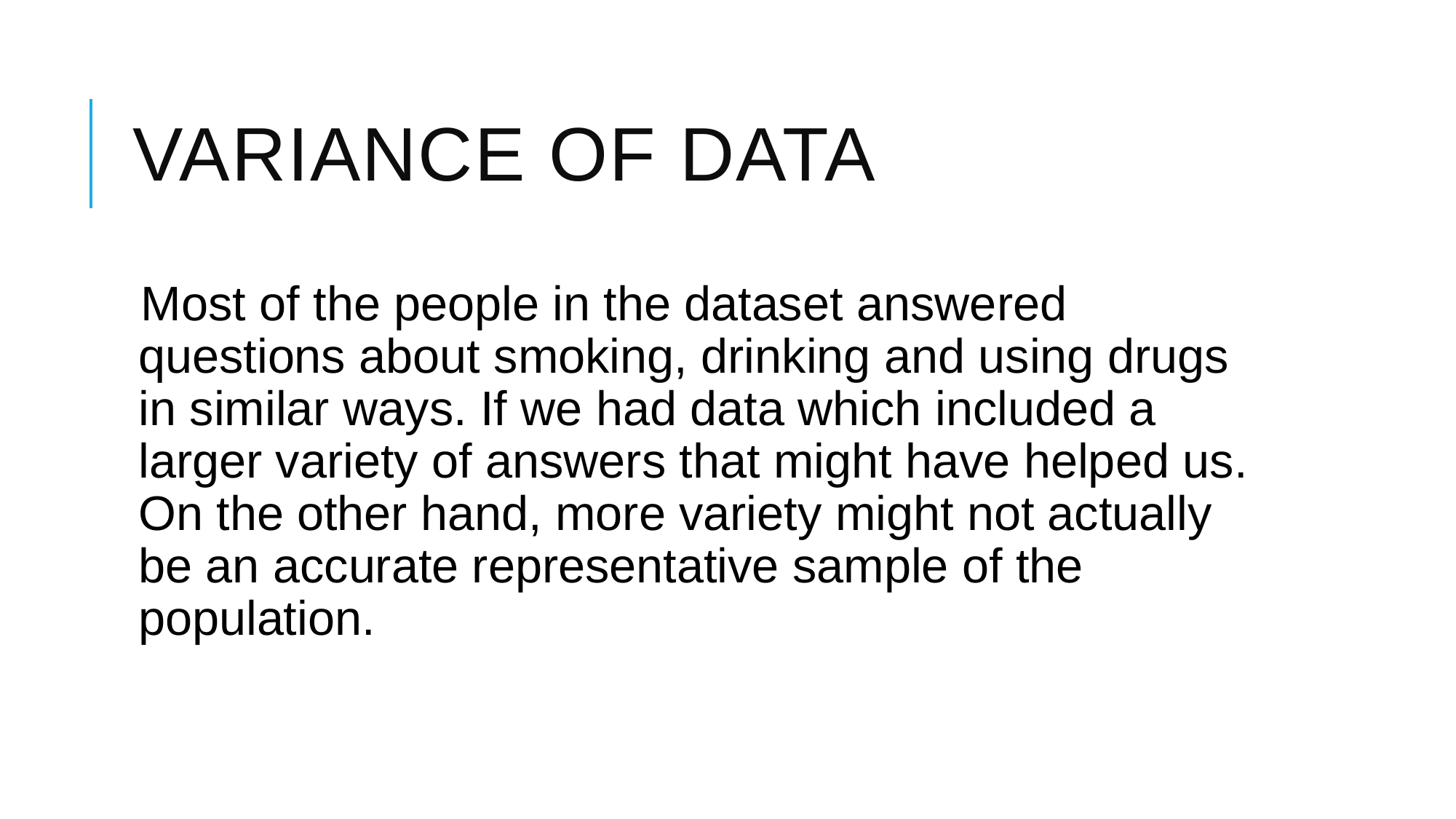

# Variance of Data
Most of the people in the dataset answered questions about smoking, drinking and using drugs in similar ways. If we had data which included a larger variety of answers that might have helped us. On the other hand, more variety might not actually be an accurate representative sample of the population.